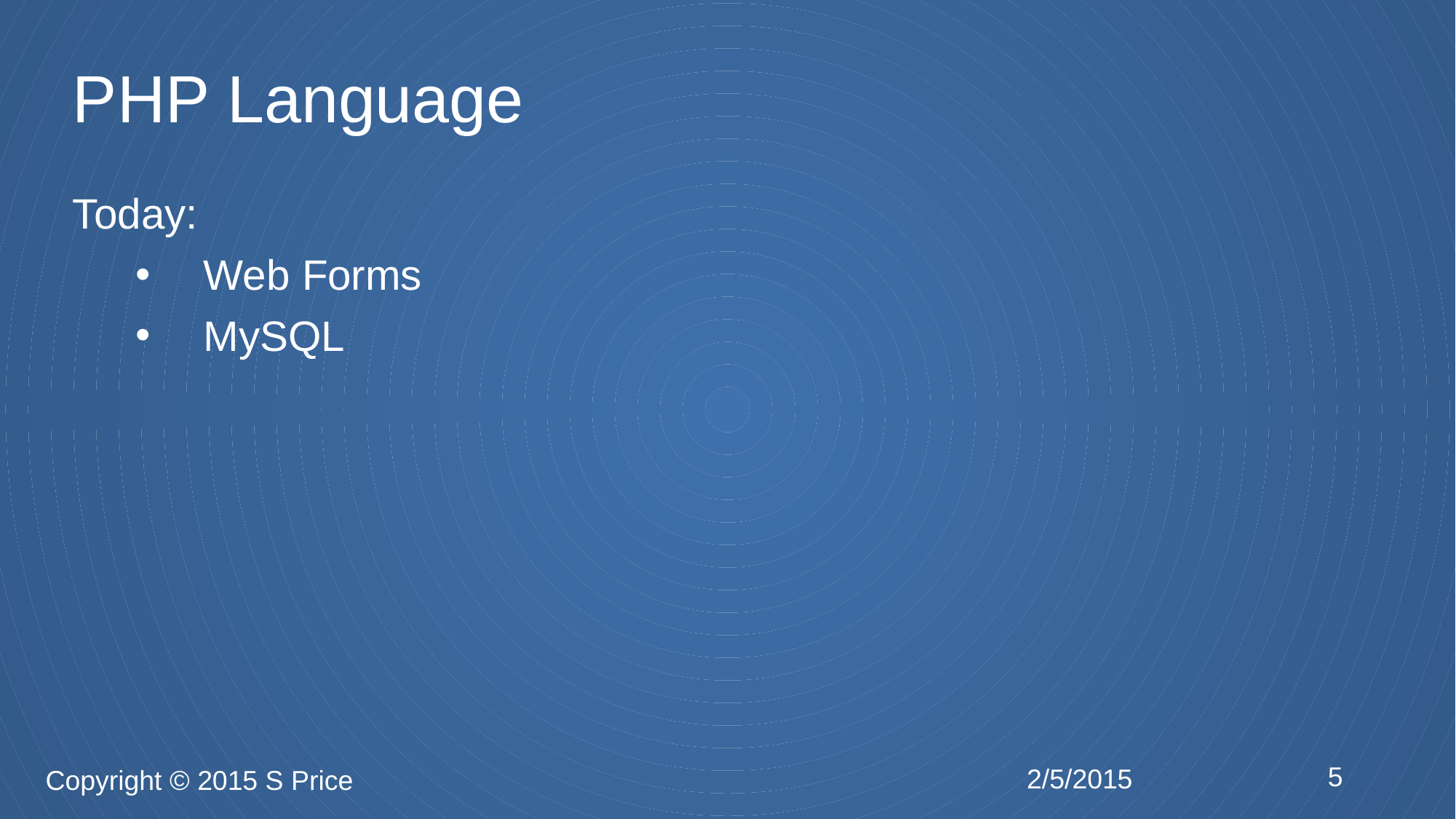

# PHP Language
Today:
Web Forms
MySQL
5
2/5/2015
Copyright © 2015 S Price